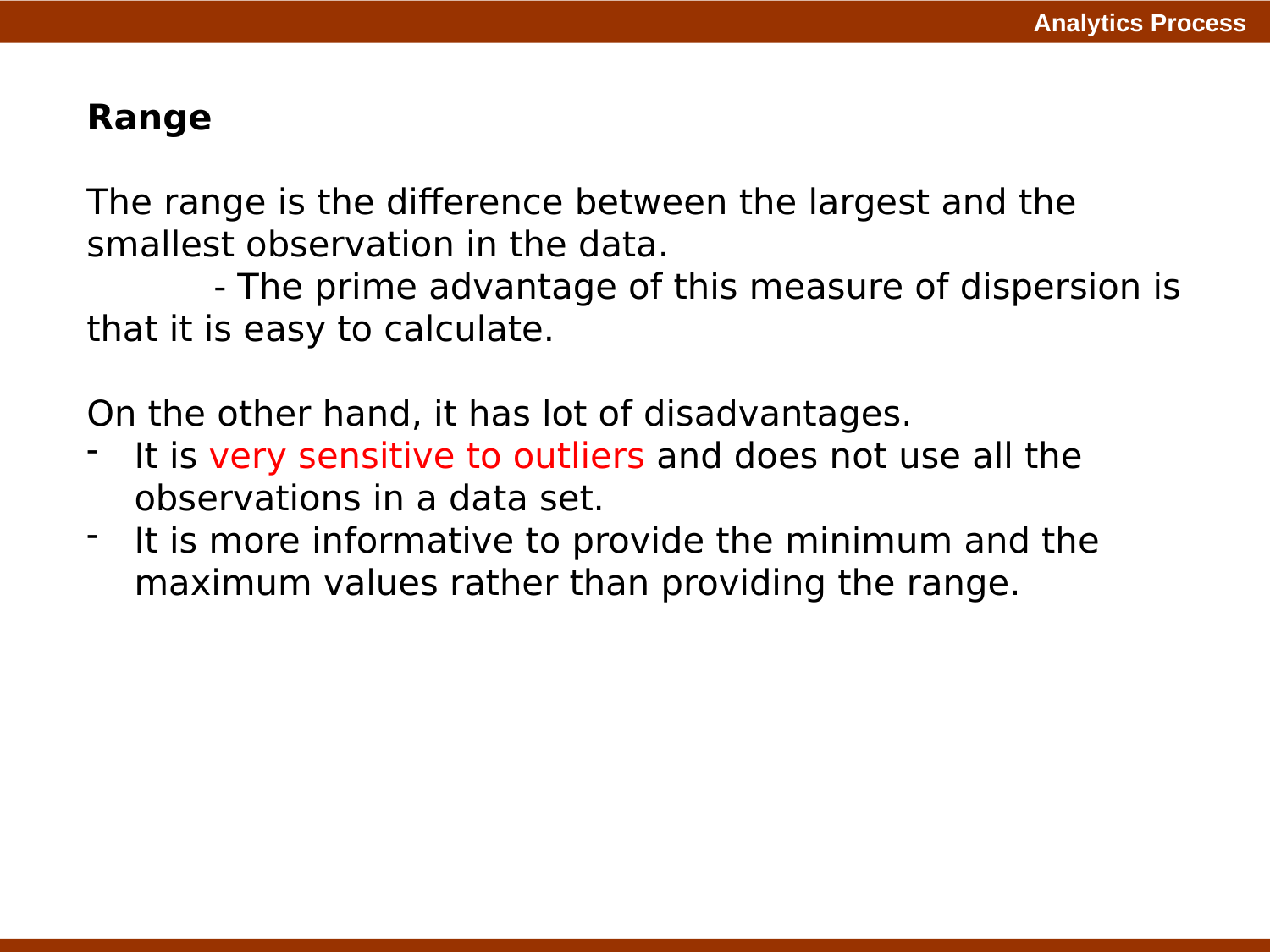

Range

The range is the difference between the largest and the smallest observation in the data.
	- The prime advantage of this measure of dispersion is that it is easy to calculate.

On the other hand, it has lot of disadvantages.
It is very sensitive to outliers and does not use all the observations in a data set.
It is more informative to provide the minimum and the maximum values rather than providing the range.